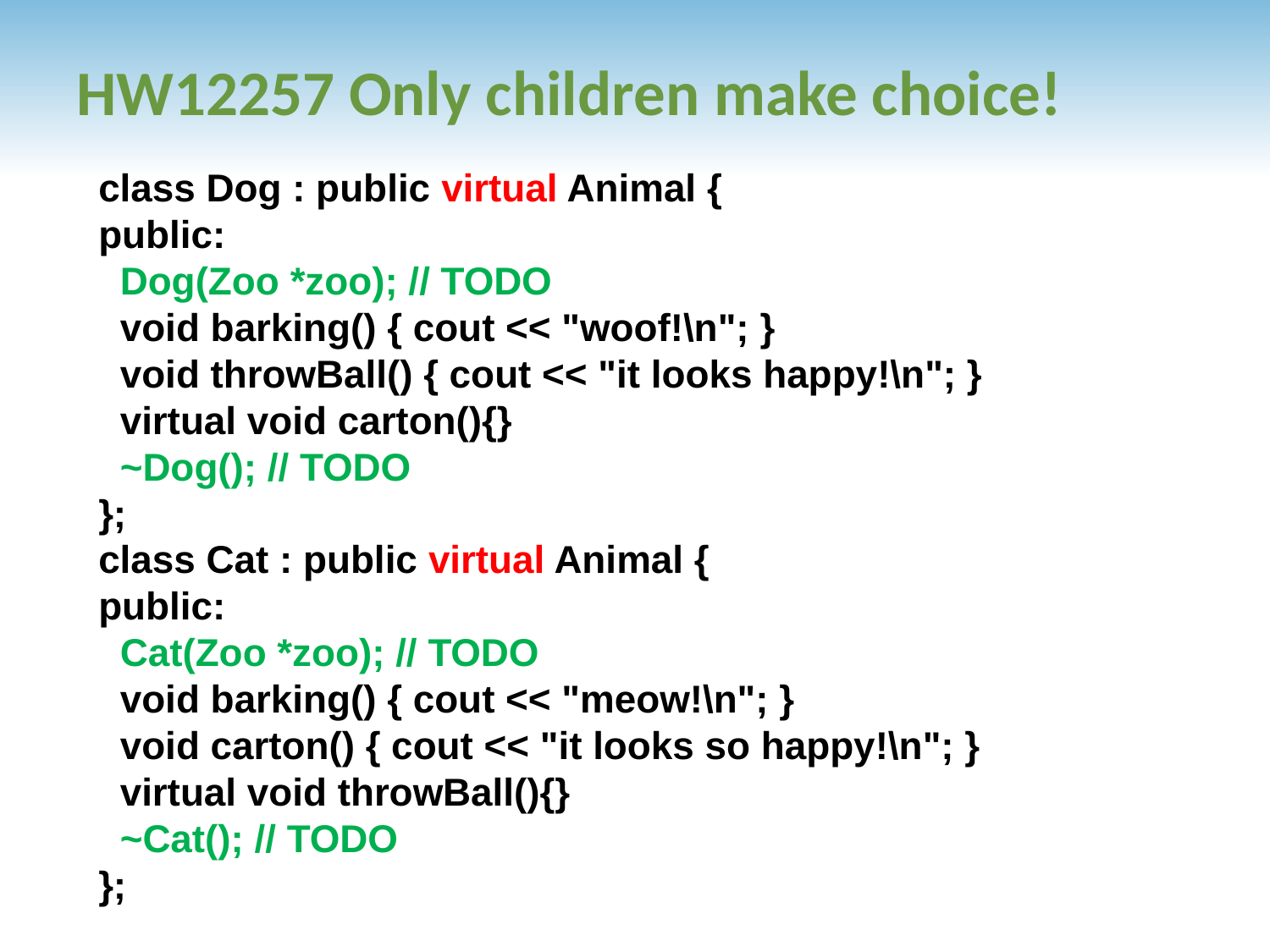

# HW12257 Only children make choice!
class Dog : public virtual Animal {
public:
  Dog(Zoo *zoo); // TODO
  void barking() { cout << "woof!\n"; }
  void throwBall() { cout << "it looks happy!\n"; }
  virtual void carton(){}
  ~Dog(); // TODO
};
class Cat : public virtual Animal {
public:
  Cat(Zoo *zoo); // TODO
  void barking() { cout << "meow!\n"; }
  void carton() { cout << "it looks so happy!\n"; }
  virtual void throwBall(){}
  ~Cat(); // TODO
};